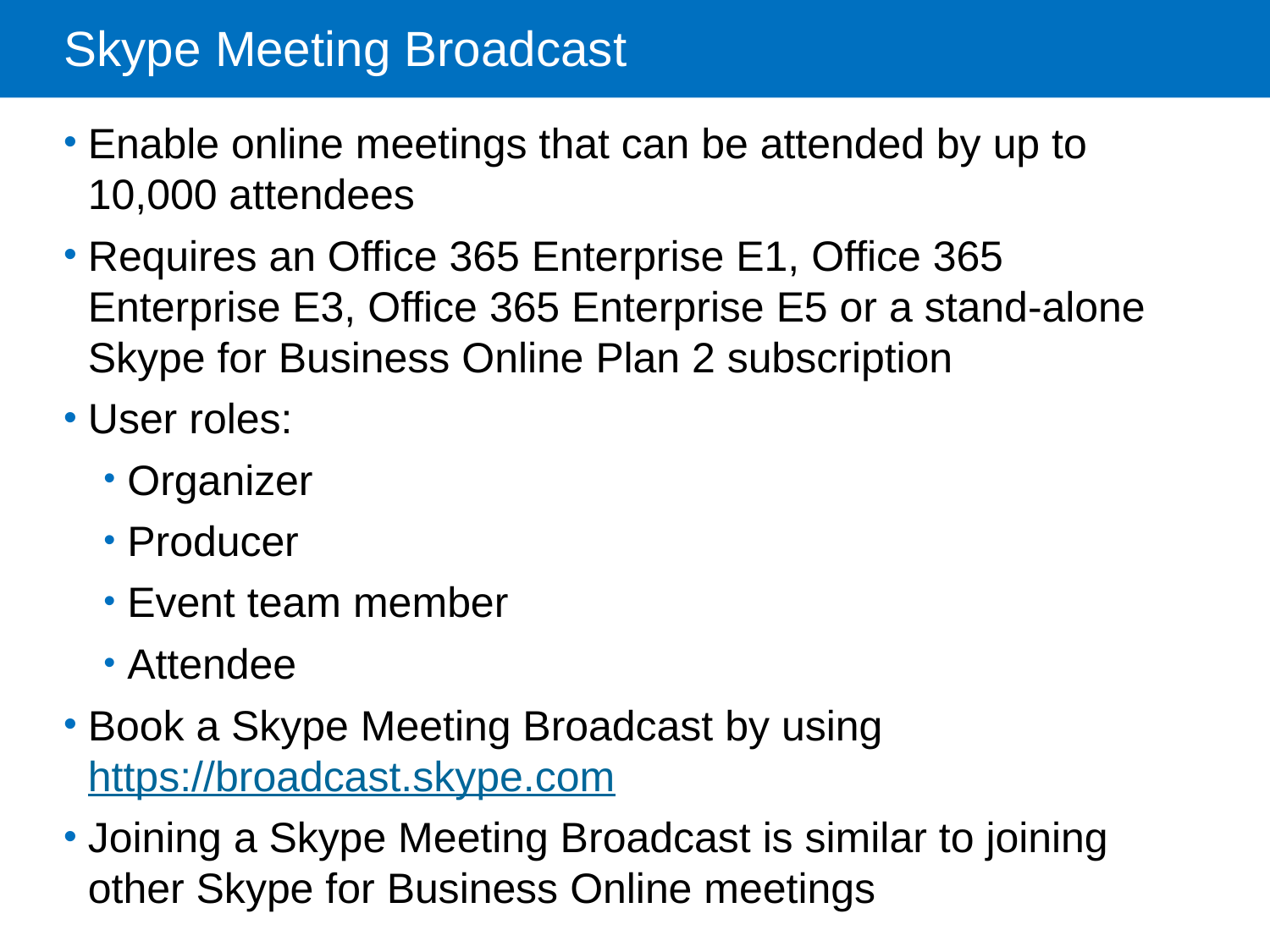

# Skype Meeting Broadcast
Enable online meetings that can be attended by up to 10,000 attendees
Requires an Office 365 Enterprise E1, Office 365 Enterprise E3, Office 365 Enterprise E5 or a stand-alone Skype for Business Online Plan 2 subscription
User roles:
Organizer
Producer
Event team member
Attendee
Book a Skype Meeting Broadcast by using https://broadcast.skype.com
Joining a Skype Meeting Broadcast is similar to joining other Skype for Business Online meetings